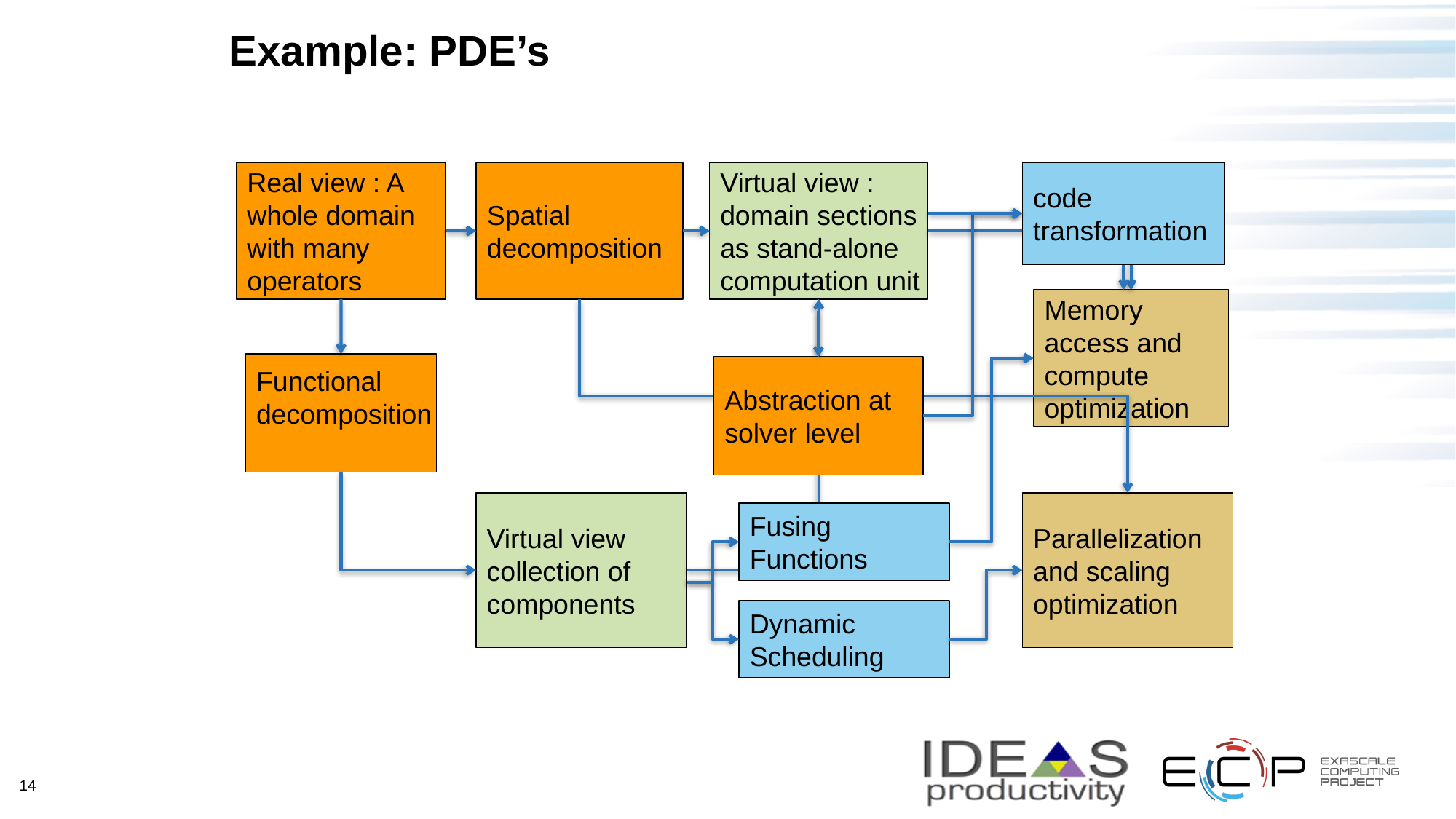

# Example: PDE’s
code
transformation
Real view : A
whole domain
with many
operators

Virtual view :
domain sections
as stand-alone
computation unit

Spatial
decomposition

Memory
access and
compute
optimization

Parallelization
and scaling
optimization

Functional
decomposition

Abstraction at
solver level

Virtual view
collection of
components

Fusing
Functions

Dynamic
Scheduling